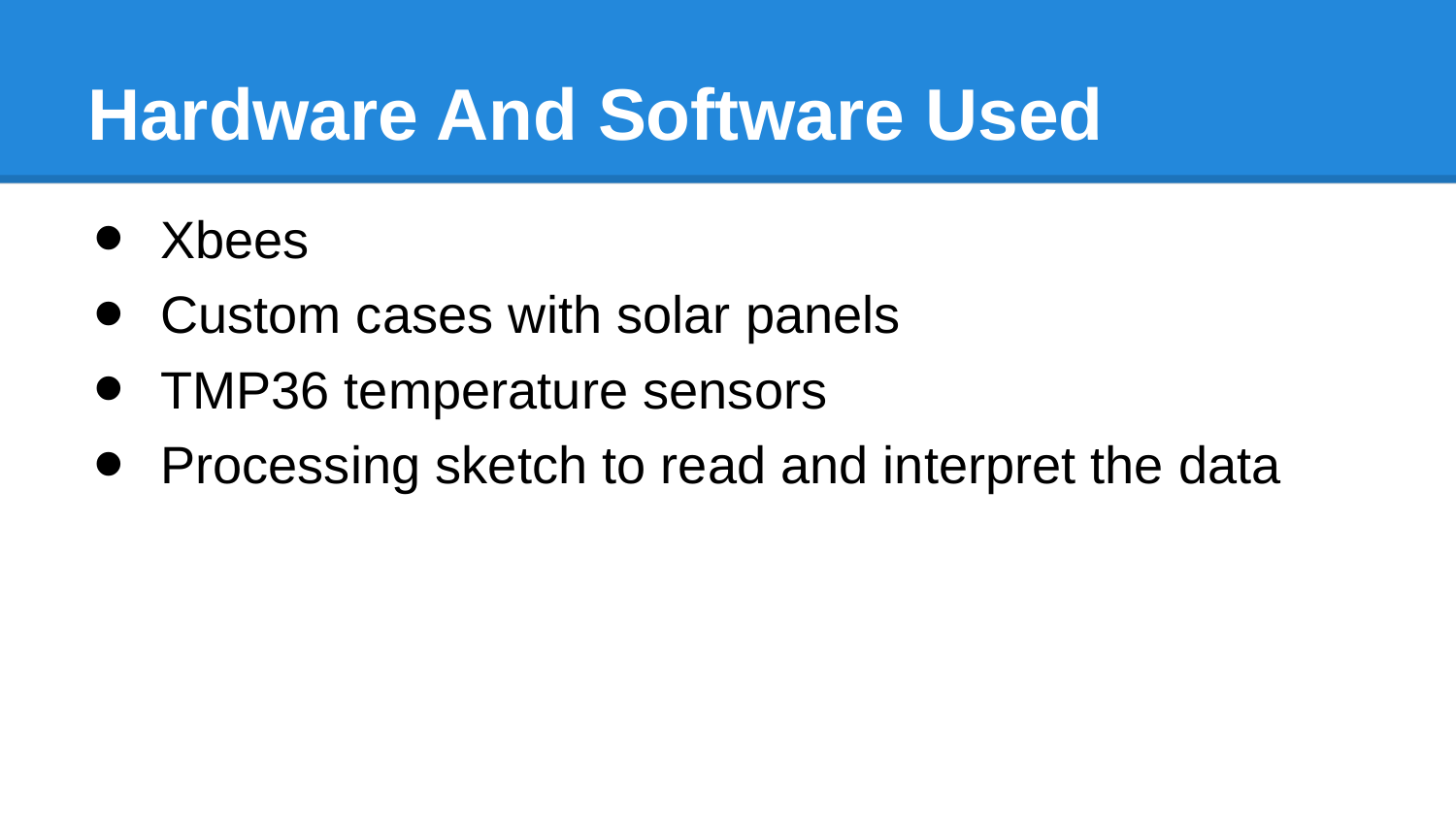

# Hardware And Software Used
Xbees
Custom cases with solar panels
TMP36 temperature sensors
Processing sketch to read and interpret the data